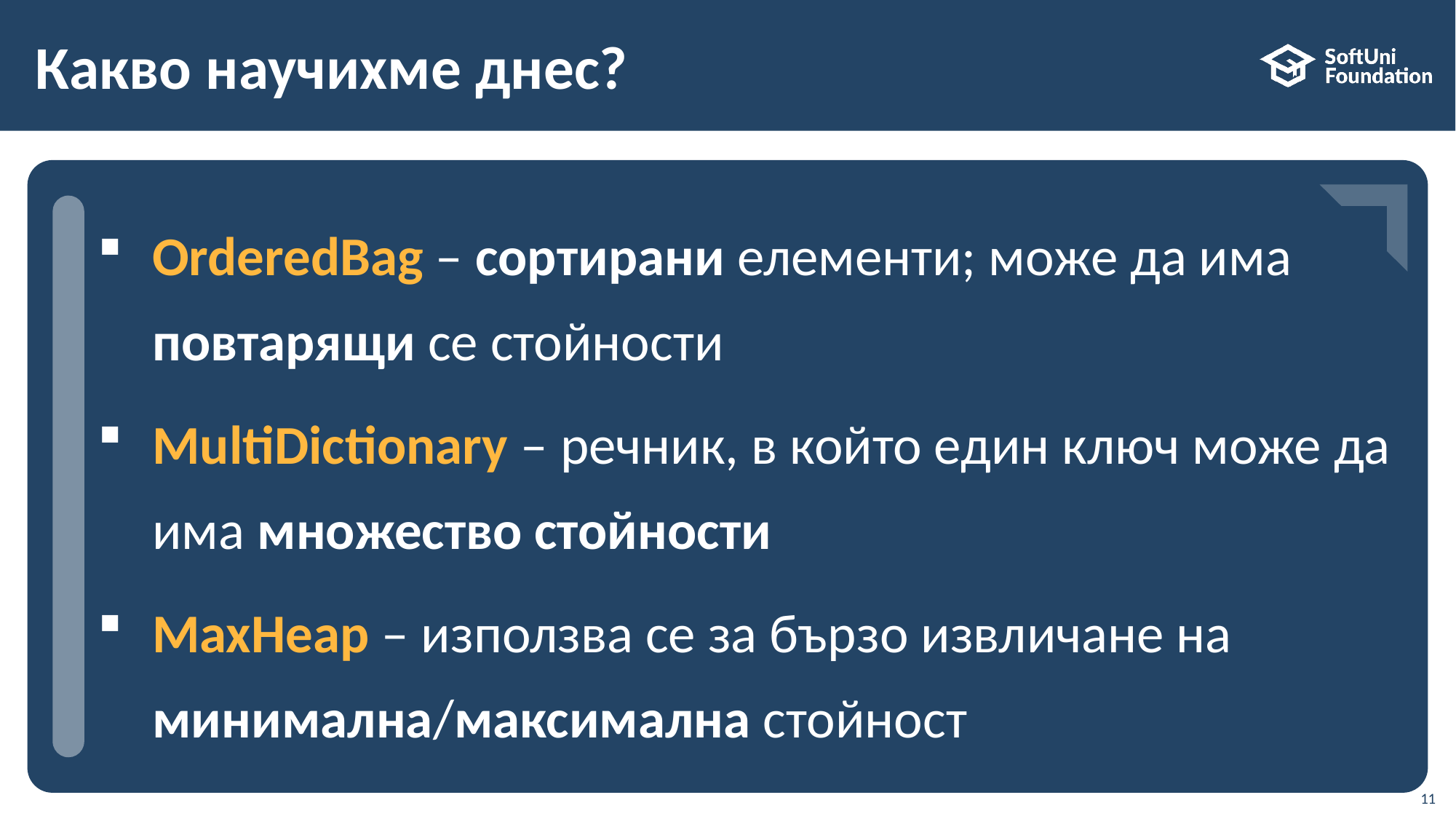

# Какво научихме днес?
…
…
…

OrderedBag – сортирани елементи; може да има повтарящи се стойности
MultiDictionary – речник, в който един ключ може да има множество стойности
MaxHeap – използва се за бързо извличане на минимална/максимална стойност
11